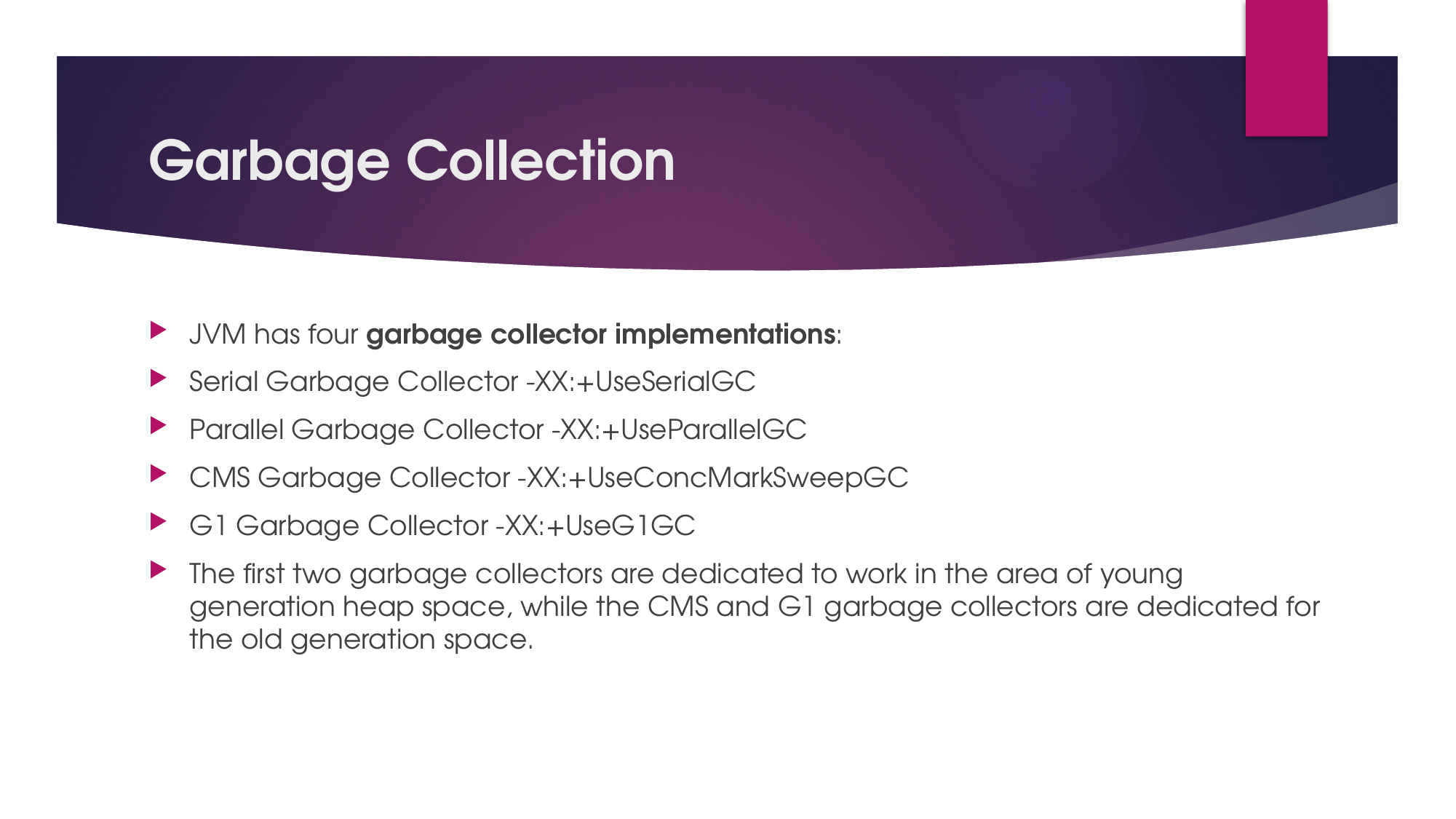

# Garbage Collection
JVM has four garbage collector implementations:
Serial Garbage Collector -XX:+UseSerialGC
Parallel Garbage Collector -XX:+UseParallelGC
CMS Garbage Collector -XX:+UseConcMarkSweepGC
G1 Garbage Collector -XX:+UseG1GC
The first two garbage collectors are dedicated to work in the area of young generation heap space, while the CMS and G1 garbage collectors are dedicated for the old generation space.